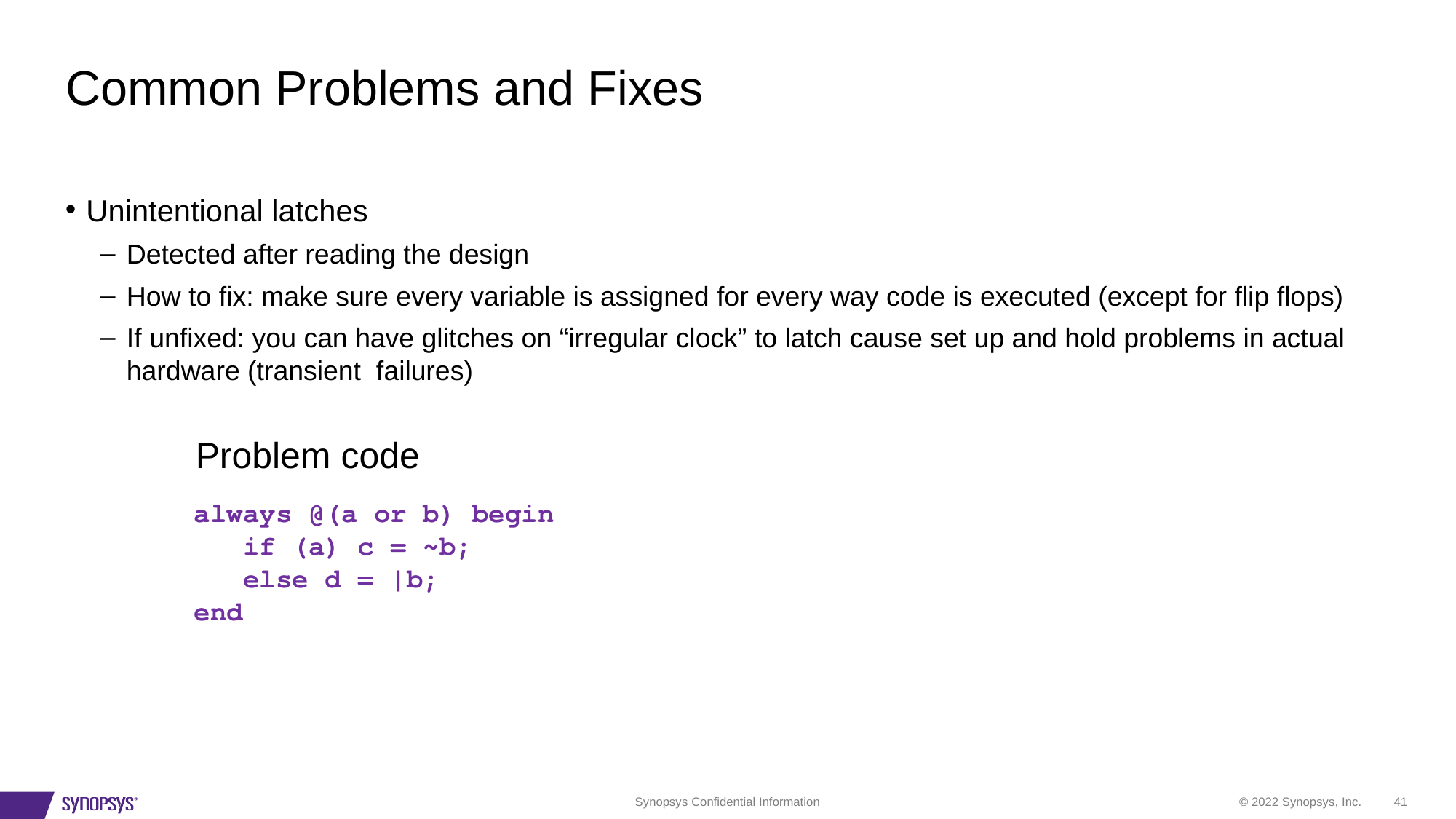

# Common Problems and Fixes
Unintentional latches
Detected after reading the design
How to fix: make sure every variable is assigned for every way code is executed (except for flip flops)
If unfixed: you can have glitches on “irregular clock” to latch cause set up and hold problems in actual hardware (transient  failures)
Problem code
always @(a or b) begin
   if (a) c = ~b;
   else d = |b;
end